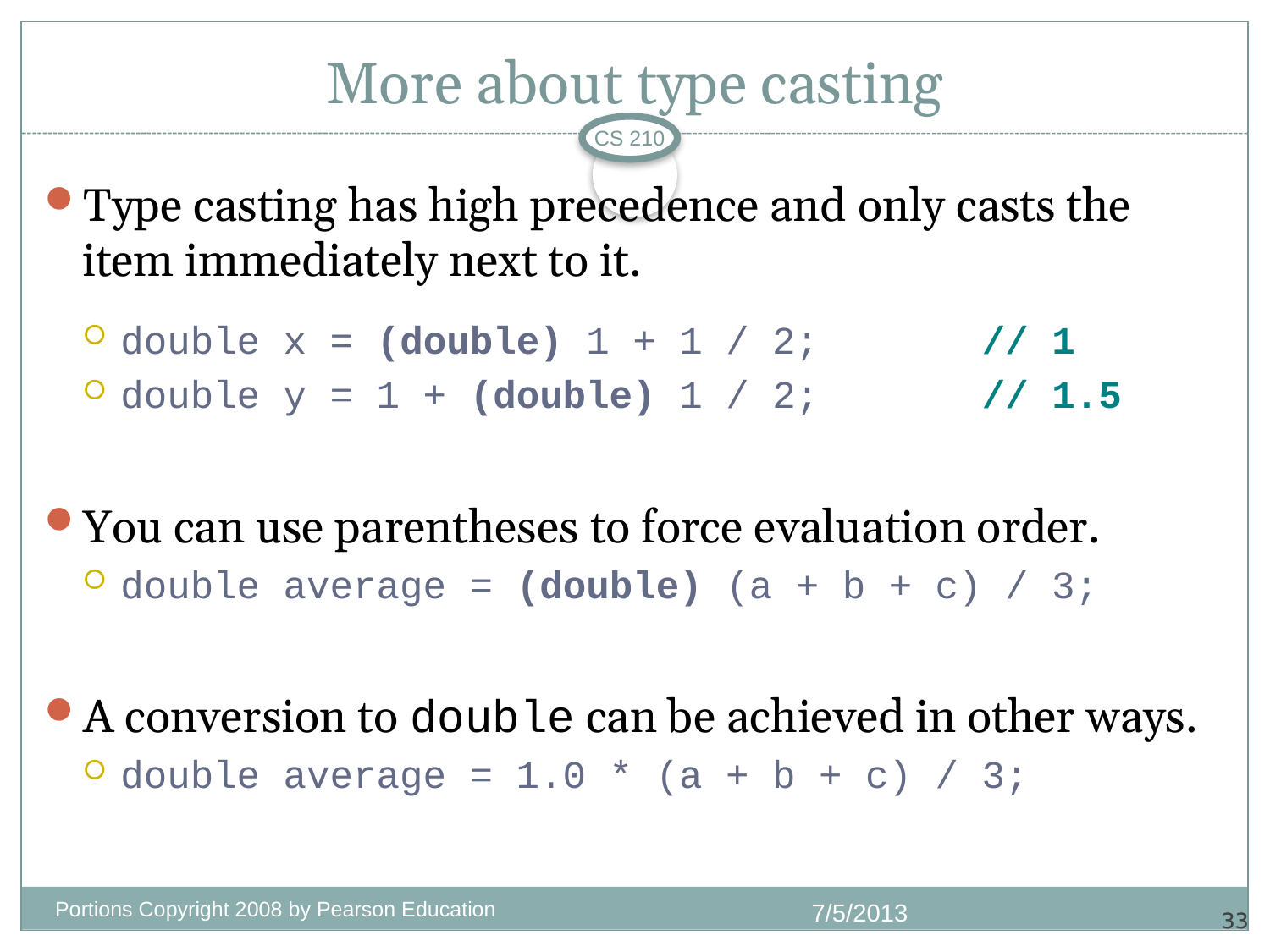

# More about type casting
CS 210
Type casting has high precedence and only casts the item immediately next to it.

double x = (double) 1 + 1 / 2;       // 1
double y = 1 + (double) 1 / 2;       // 1.5

You can use parentheses to force evaluation order.
double average = (double) (a + b + c) / 3;

A conversion to double can be achieved in other ways.
double average = 1.0 * (a + b + c) / 3;
Portions Copyright 2008 by Pearson Education
7/5/2013